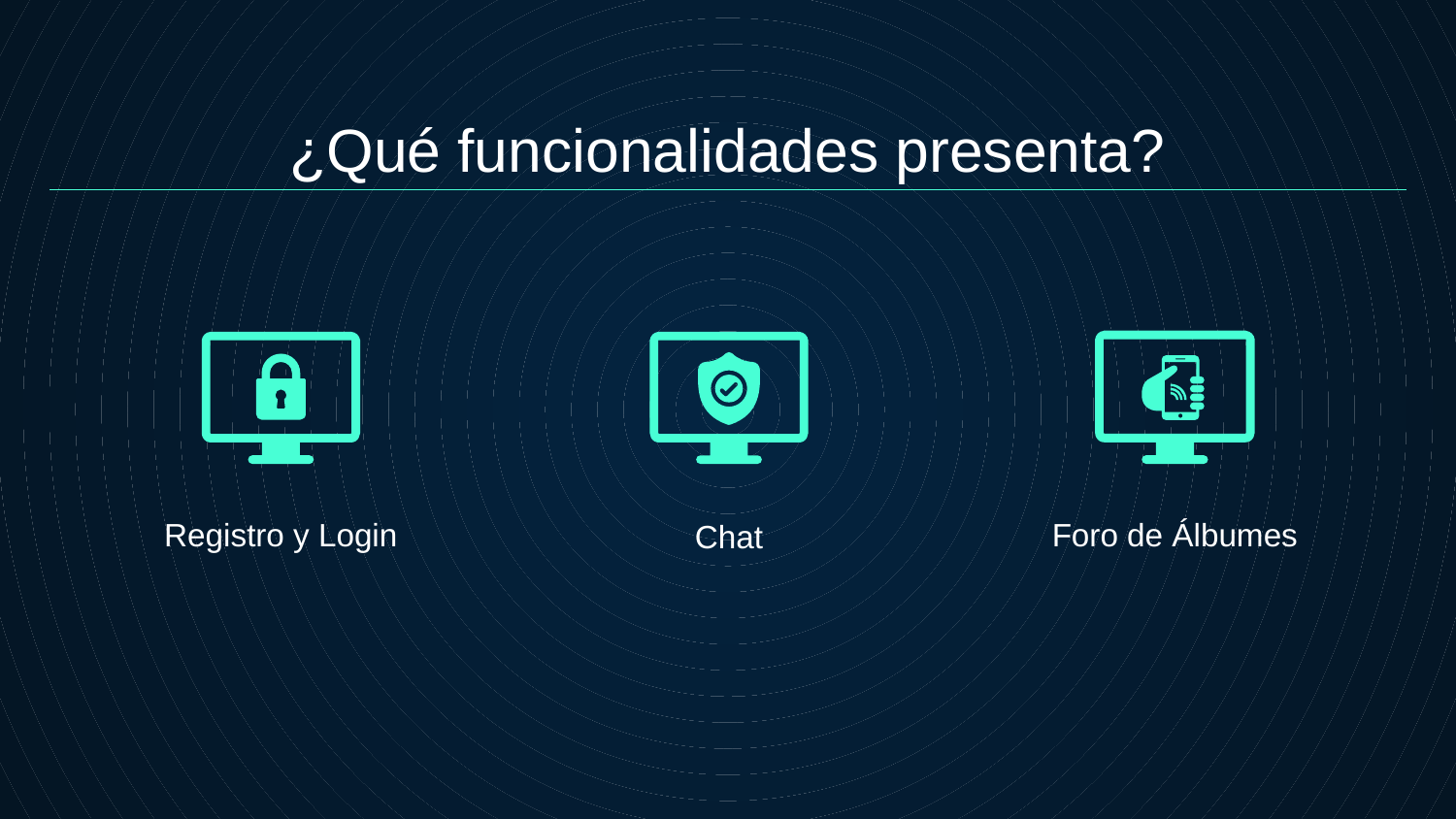

¿Qué funcionalidades presenta?

# Registro y Login
Foro de Álbumes
Chat